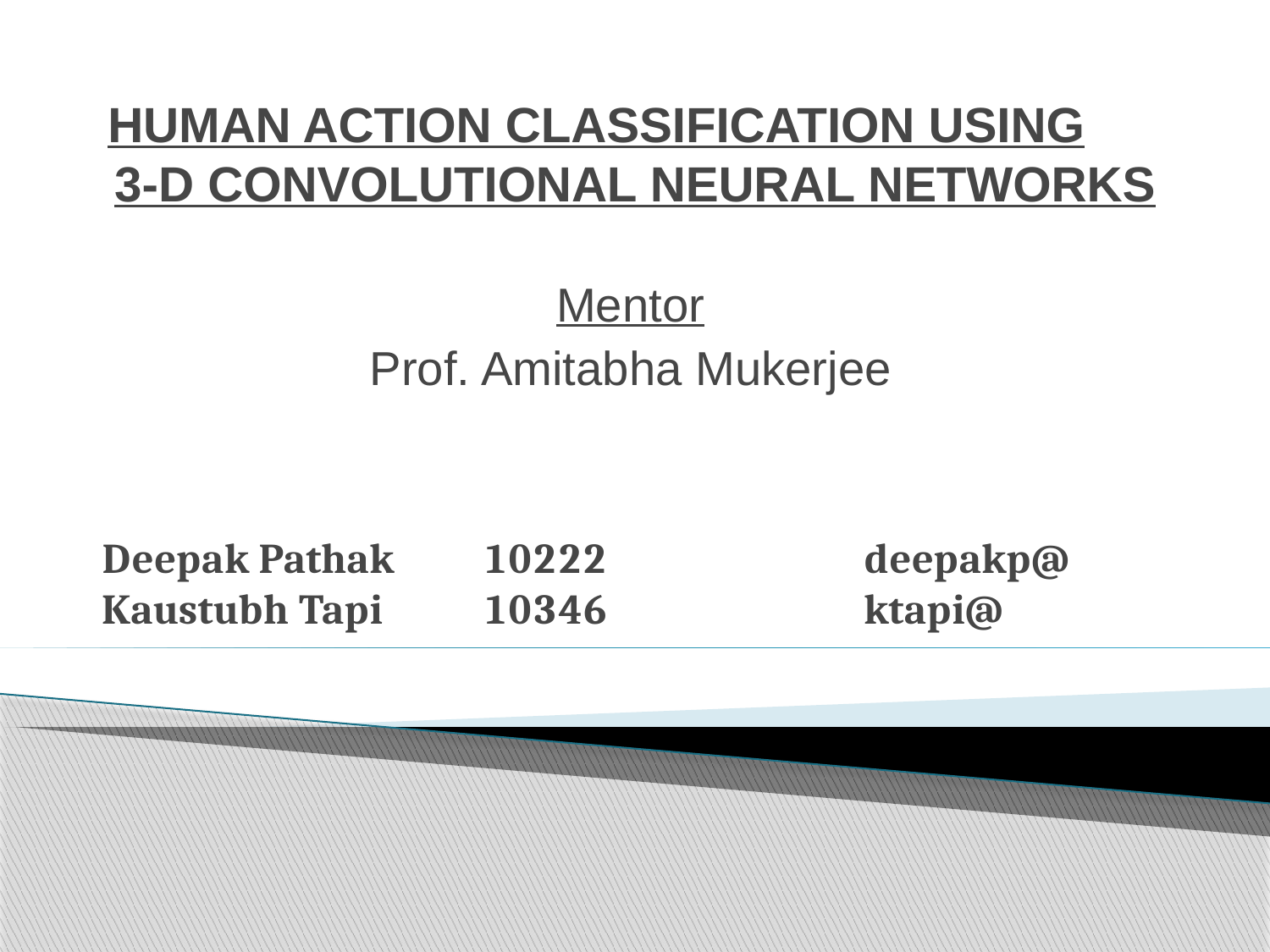

# HUMAN ACTION CLASSIFICATION USING
3-D CONVOLUTIONAL NEURAL NETWORKS
Mentor
Prof. Amitabha Mukerjee

Deepak Pathak 	10222			deepakp@
Kaustubh Tapi 	10346 		ktapi@